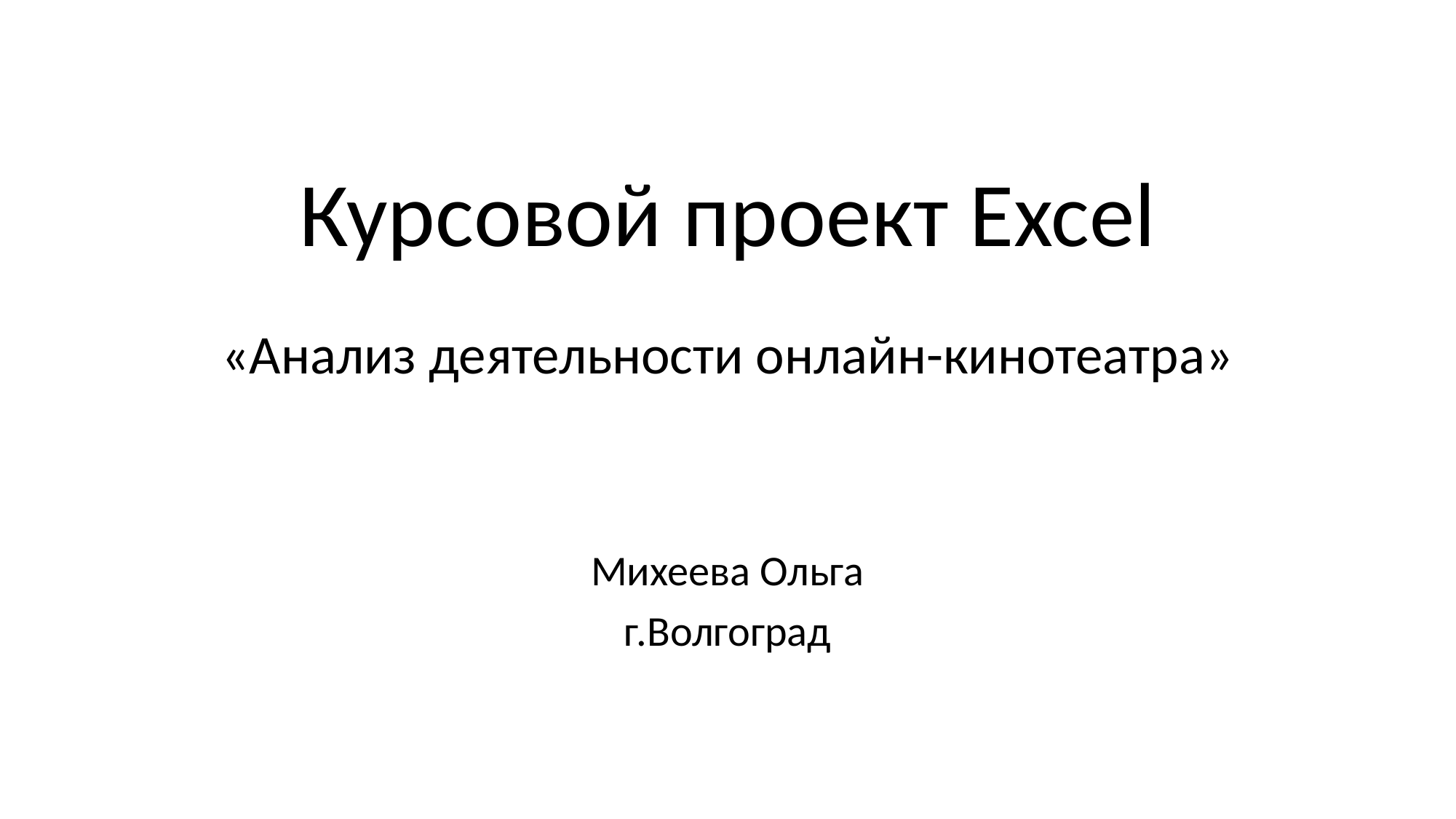

# Курсовой проект Excel
«Анализ деятельности онлайн-кинотеатра»

Михеева Ольга
г.Волгоград